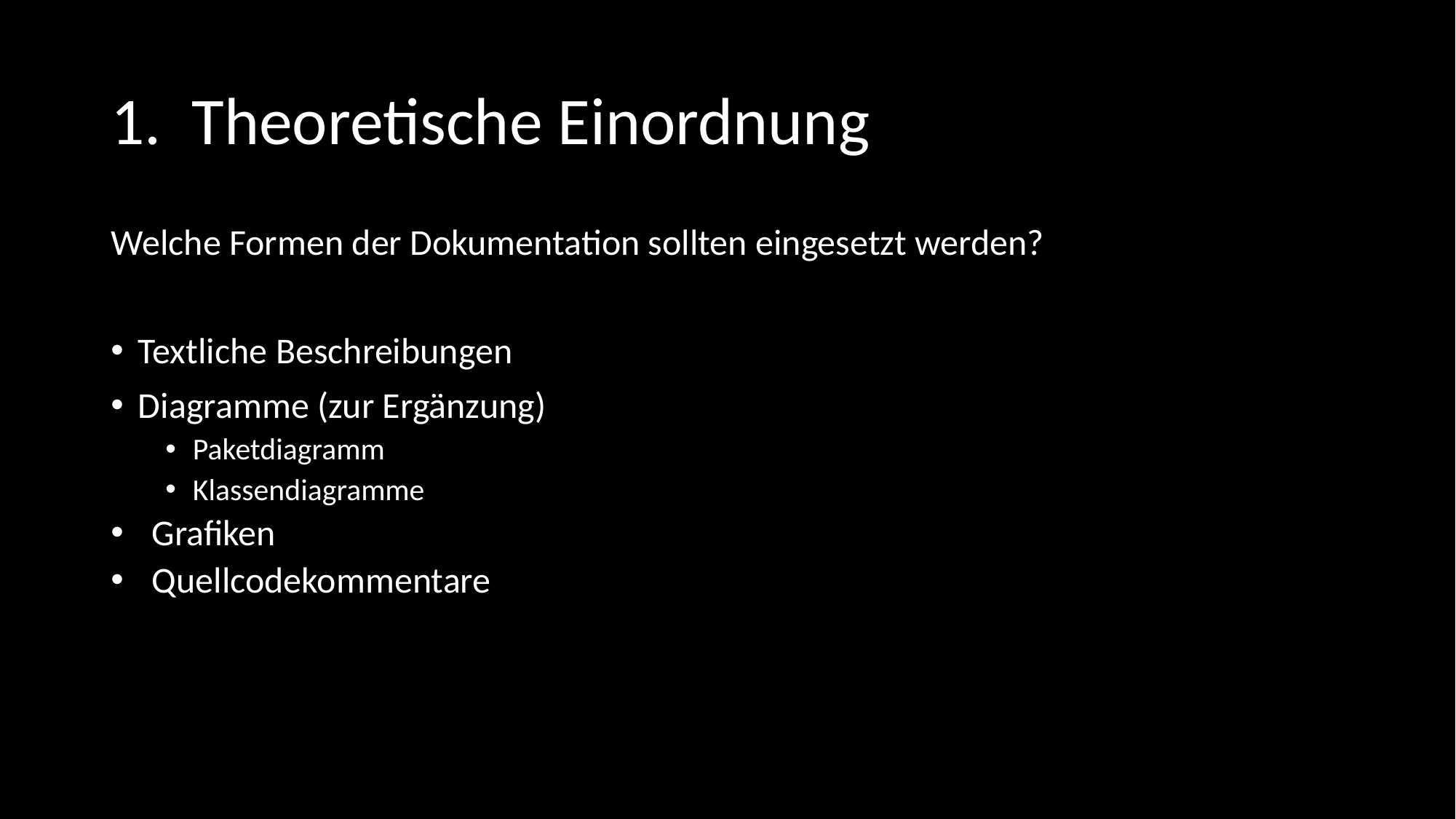

# 1.  Theoretische Einordnung
Welche Formen der Dokumentation sollten eingesetzt werden?

Textliche Beschreibungen
Diagramme (zur Ergänzung)
Paketdiagramm
Klassendiagramme
Grafiken
Quellcodekommentare